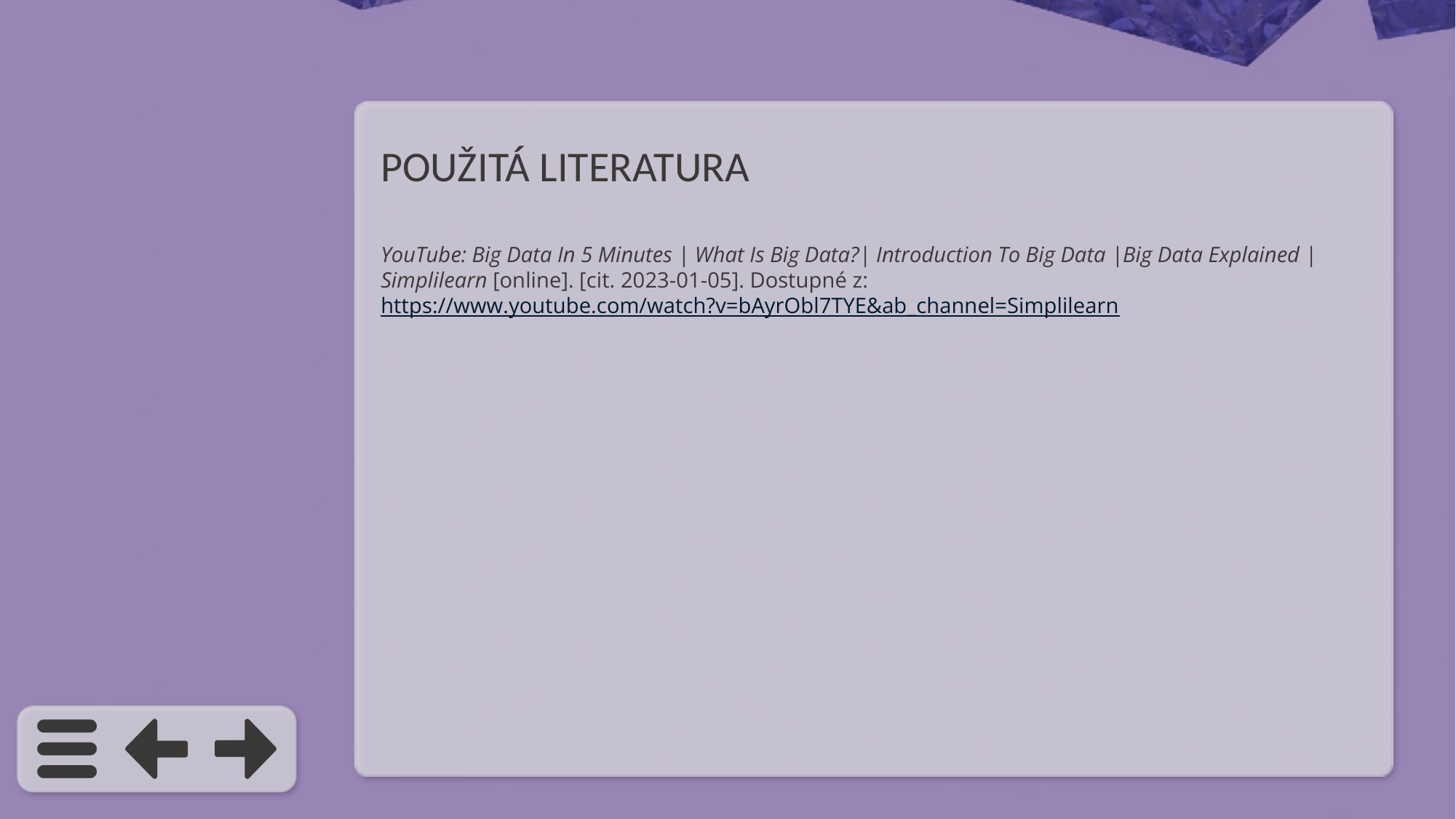

POUŽITÁ LITERATURA

YouTube: Big Data In 5 Minutes | What Is Big Data?| Introduction To Big Data |Big Data Explained |Simplilearn [online]. [cit. 2023-01-05]. Dostupné z: https://www.youtube.com/watch?v=bAyrObl7TYE&ab_channel=Simplilearn